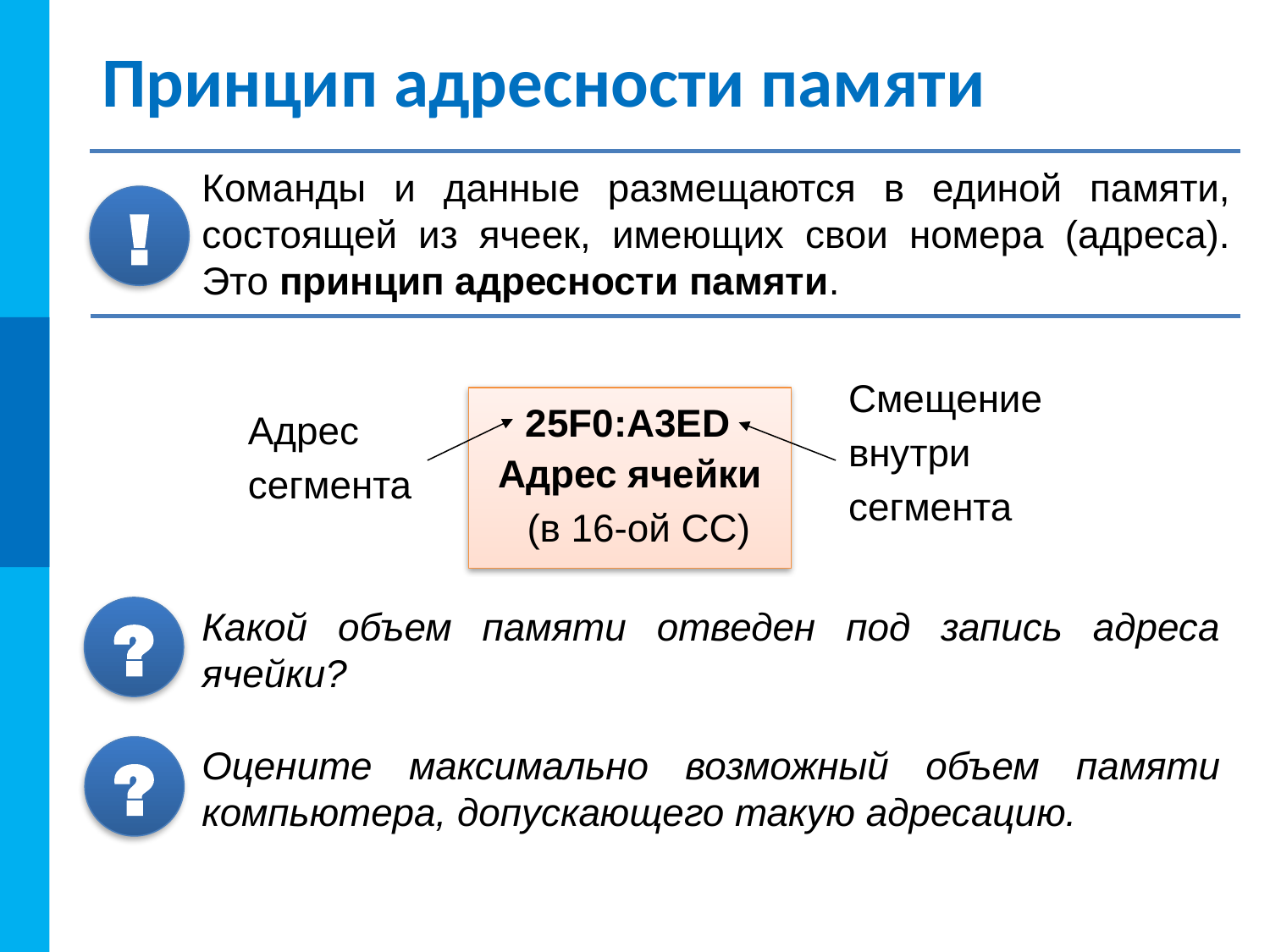

# Принцип адресности памяти
Команды и данные размещаются в единой памяти, состоящей из ячеек, имеющих свои номера (адреса). Это принцип адресности памяти.
!
Смещение
внутри
сегмента

25F0:A3ED
Адрес
сегмента
Адрес ячейки
(в 16-ой СС)
Какой объем памяти отведен под запись адреса ячейки?
?
Оцените максимально возможный объем памяти компьютера, допускающего такую адресацию.
?